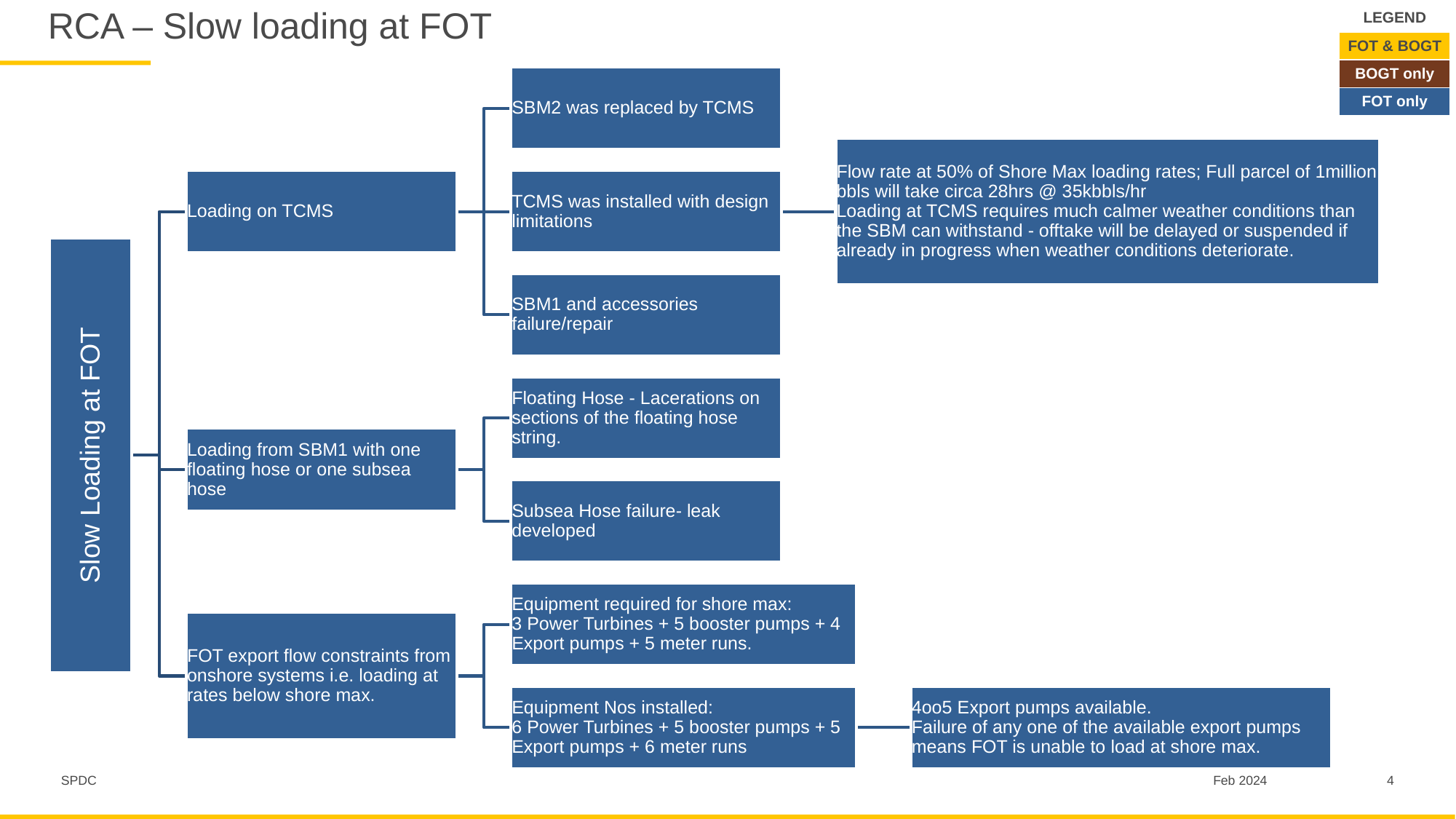

# RCA – Slow loading at FOT
| LEGEND |
| --- |
| FOT & BOGT |
| BOGT only |
| FOT only |

Slow Loading at FOT
Loading on TCMS
SBM2 was replaced by TCMS
TCMS was installed with design limitations
Flow rate at 50% of Shore Max loading rates; Full parcel of 1million bbls will take circa 28hrs @ 35kbbls/hr
Loading at TCMS requires much calmer weather conditions than the SBM can withstand - offtake will be delayed or suspended if already in progress when weather conditions deteriorate.
SBM1 and accessories failure/repair
Loading from SBM1 with one floating hose or one subsea hose
Floating Hose - Lacerations on sections of the floating hose string.
Subsea Hose failure- leak developed
FOT export flow constraints from onshore systems i.e. loading at rates below shore max.
Equipment required for shore max:
3 Power Turbines + 5 booster pumps + 4 Export pumps + 5 meter runs.
Equipment Nos installed:
6 Power Turbines + 5 booster pumps + 5 Export pumps + 6 meter runs
4oo5 Export pumps available.
Failure of any one of the available export pumps means FOT is unable to load at shore max.
4
Feb 2024